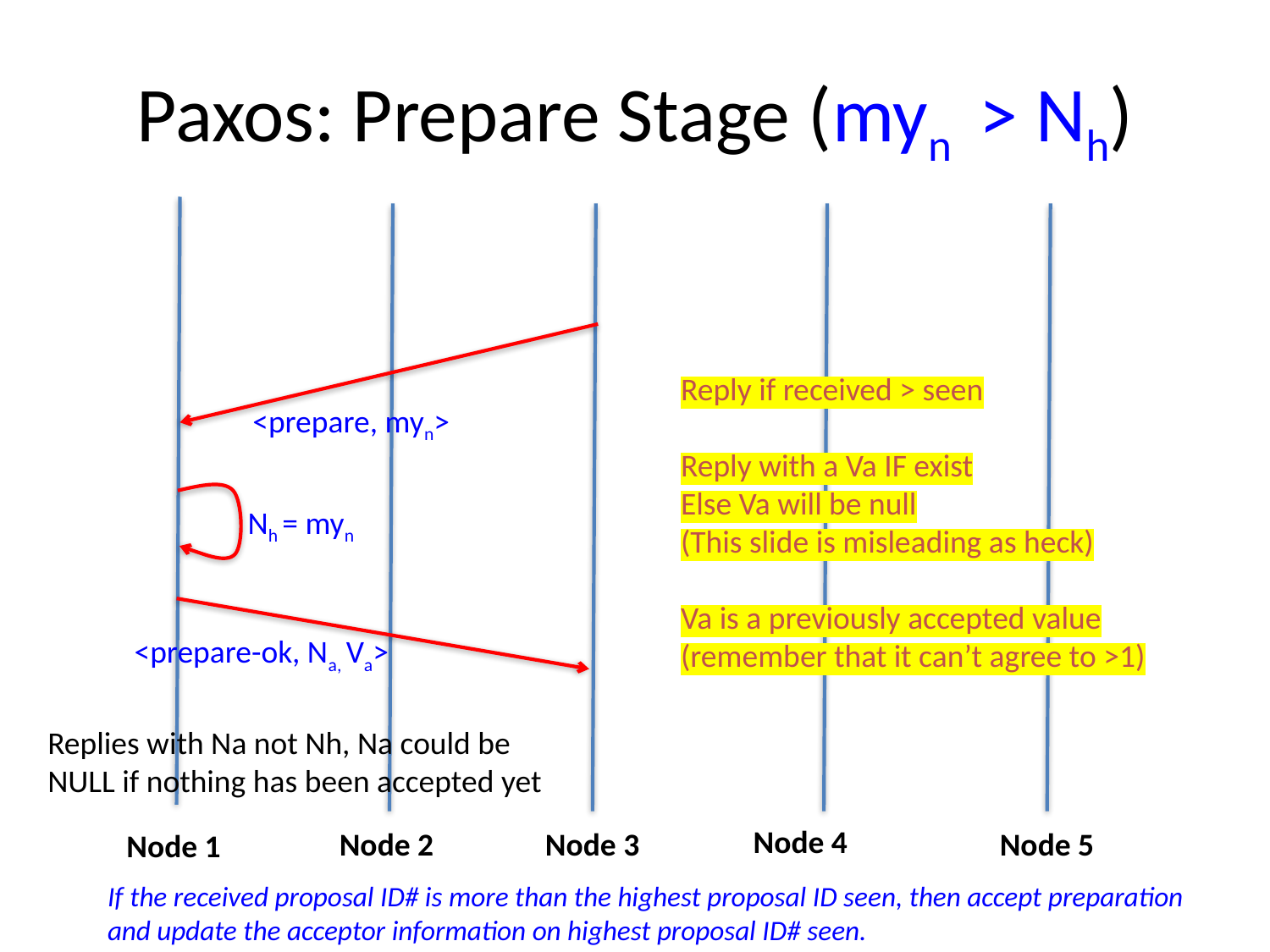

# Paxos: Prepare Stage (myn  > Nh)
Reply if received > seen

Reply with a Va IF exist
Else Va will be null
(This slide is misleading as heck)

Va is a previously accepted value (remember that it can’t agree to >1)
<prepare, myn>

Nh = myn
<prepare-ok, Na, Va>

Replies with Na not Nh, Na could be NULL if nothing has been accepted yet
Node 4
Node 5
Node 2
Node 3
Node 1
If the received proposal ID# is more than the highest proposal ID seen, then accept preparation
and update the acceptor information on highest proposal ID# seen.